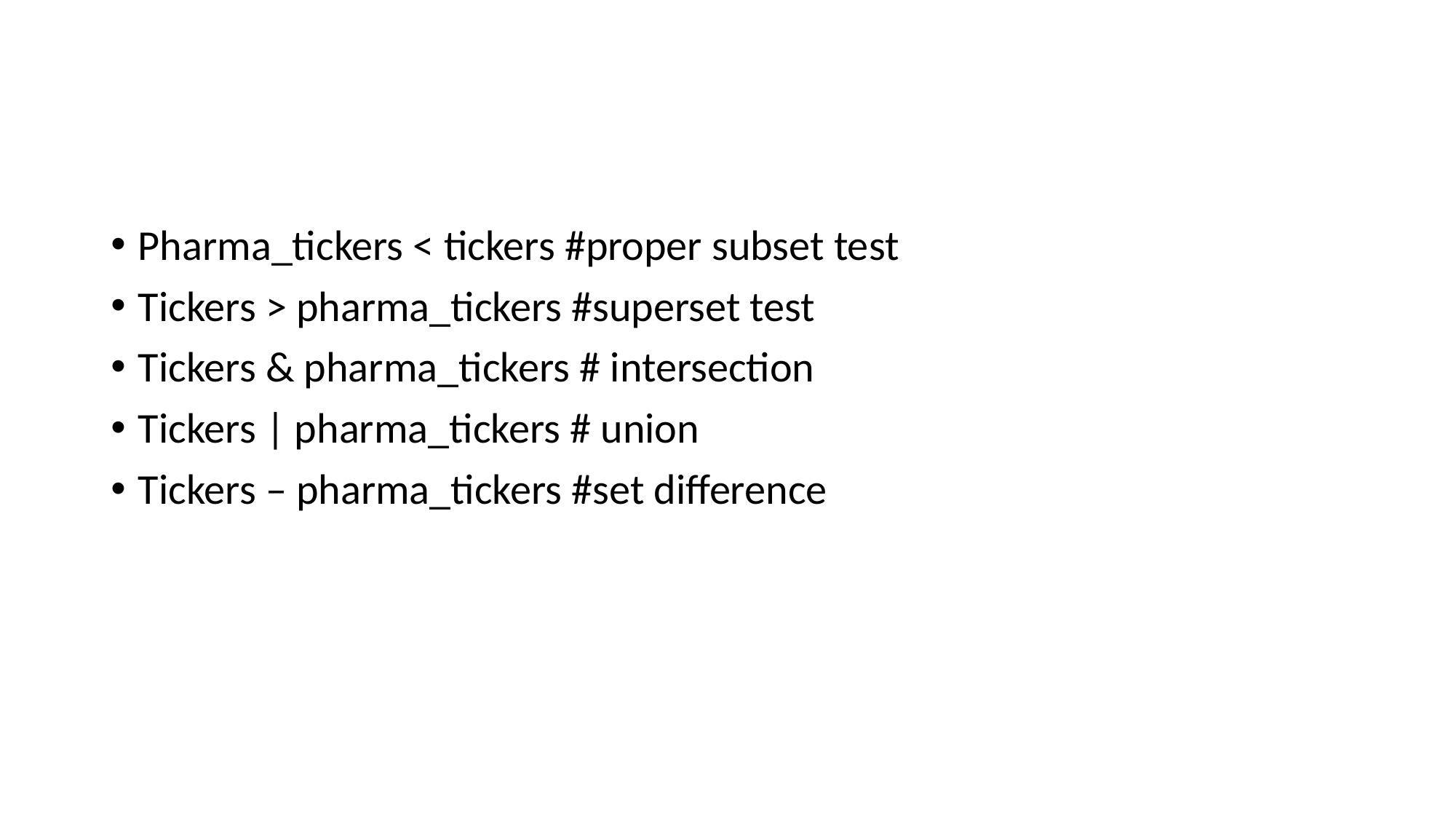

#
Pharma_tickers < tickers #proper subset test
Tickers > pharma_tickers #superset test
Tickers & pharma_tickers # intersection
Tickers | pharma_tickers # union
Tickers – pharma_tickers #set difference